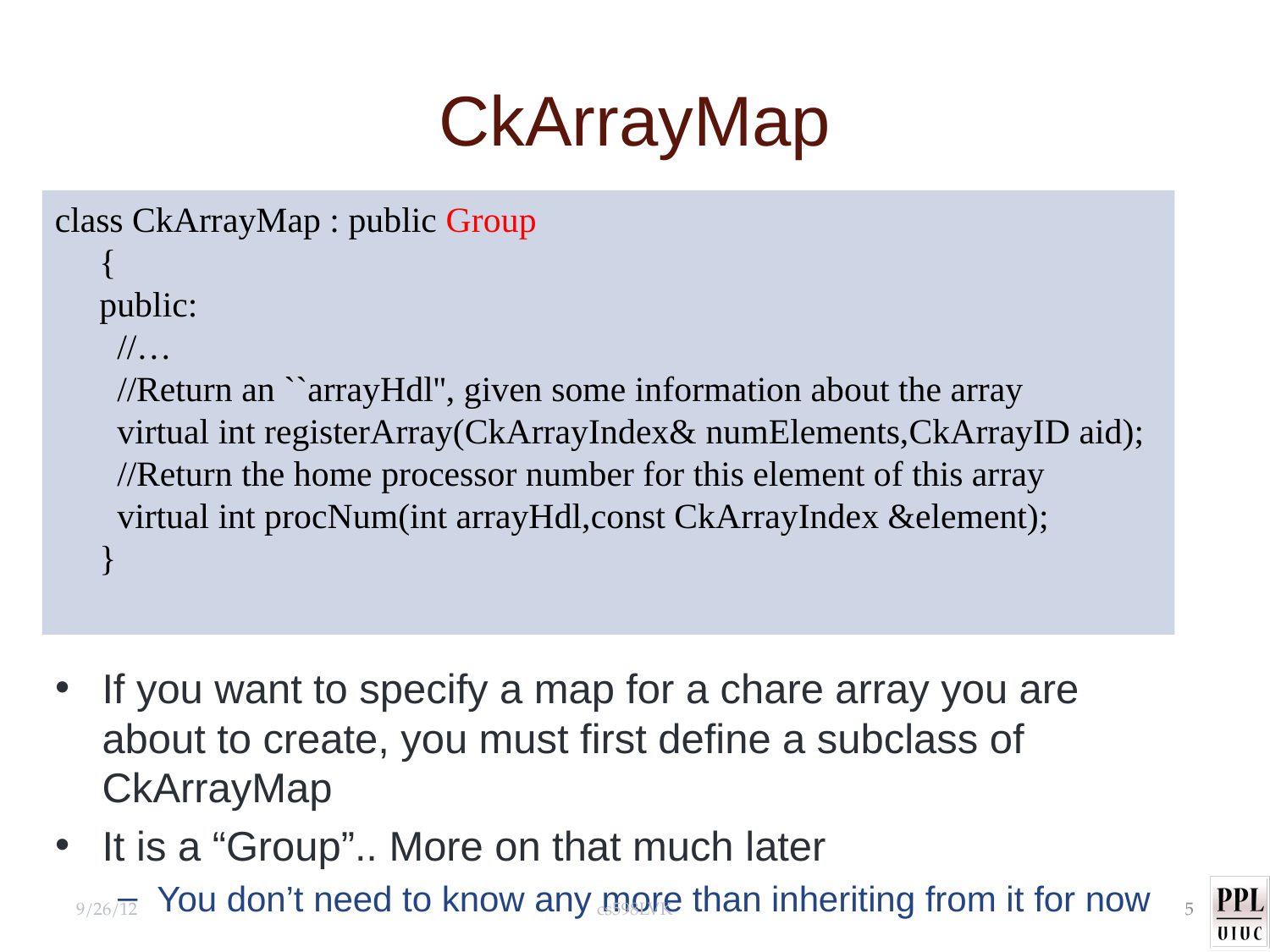

# CkArrayMap
class CkArrayMap : public Group
     {
     public:
       //…
       //Return an ``arrayHdl'', given some information about the array
       virtual int registerArray(CkArrayIndex& numElements,CkArrayID aid);
       //Return the home processor number for this element of this array
       virtual int procNum(int arrayHdl,const CkArrayIndex &element);
     }

If you want to specify a map for a chare array you are about to create, you must first define a subclass of CkArrayMap
It is a “Group”.. More on that much later
You don’t need to know any more than inheriting from it for now
9/26/12
cs598LVK
5